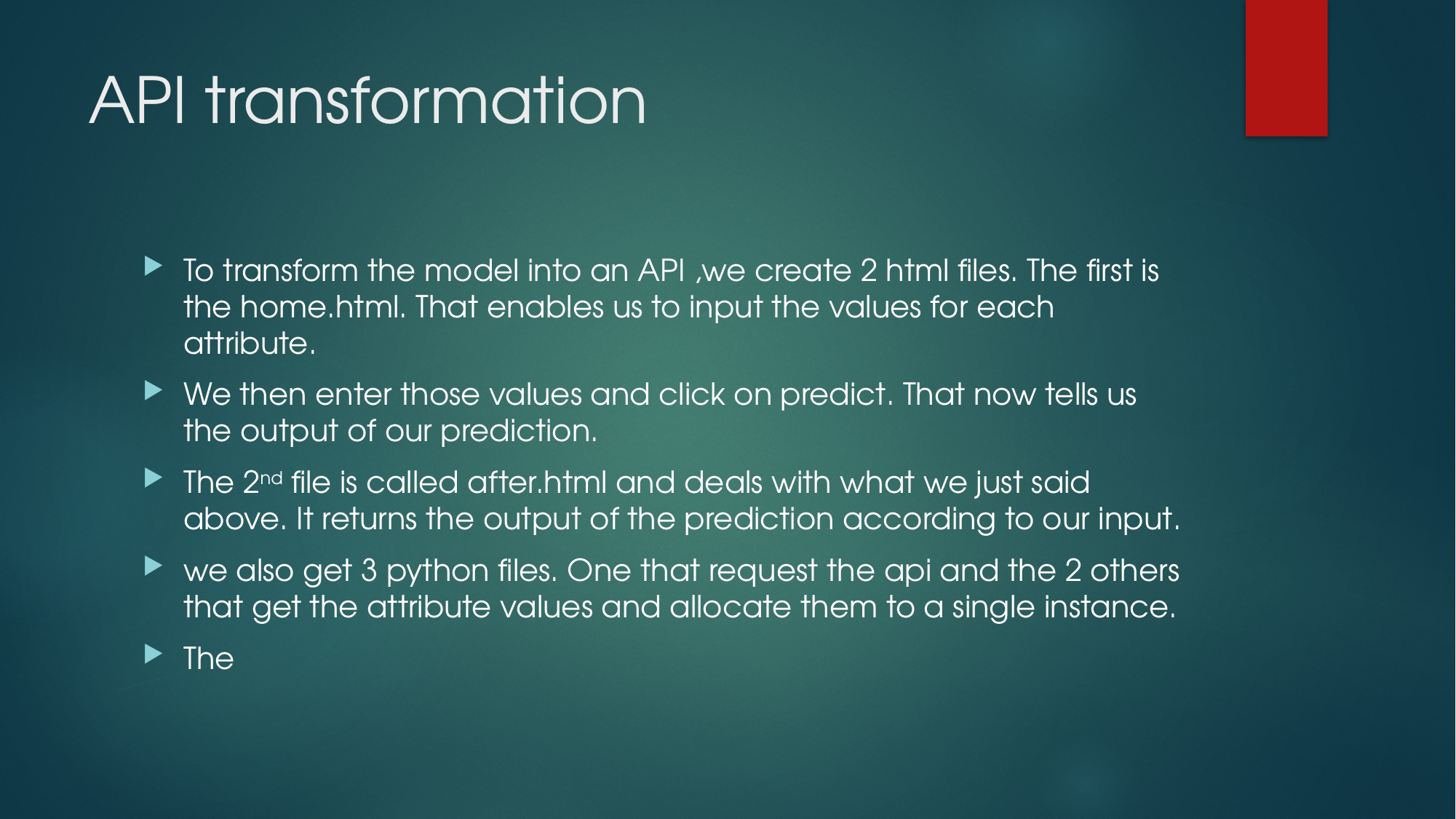

# API transformation
To transform the model into an API ,we create 2 html files. The first is the home.html. That enables us to input the values for each attribute.
We then enter those values and click on predict. That now tells us the output of our prediction.
The 2nd file is called after.html and deals with what we just said above. It returns the output of the prediction according to our input.
we also get 3 python files. One that request the api and the 2 others that get the attribute values and allocate them to a single instance.
The